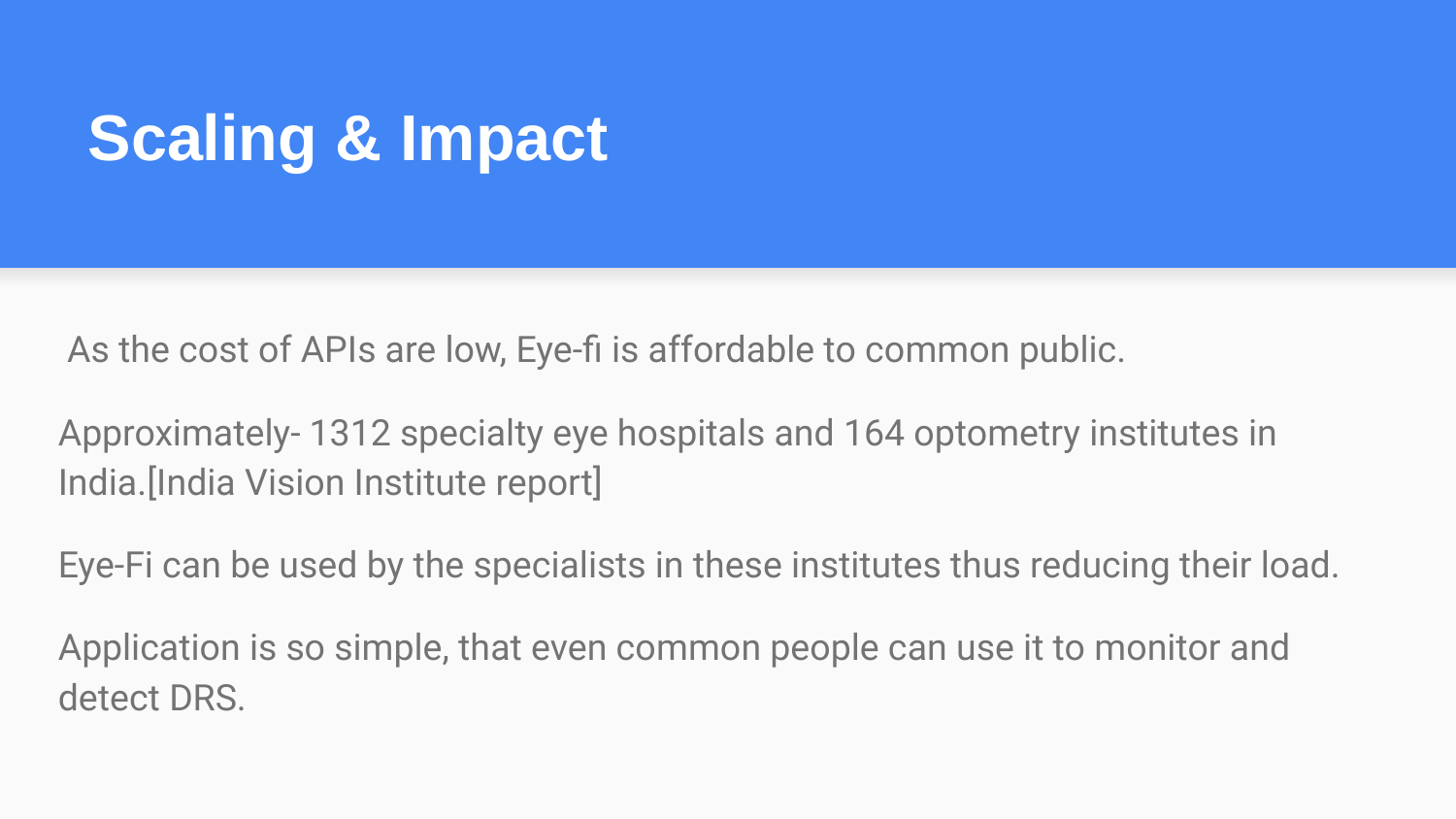

# Scaling & Impact
 As the cost of APIs are low, Eye-fi is affordable to common public.
Approximately- 1312 specialty eye hospitals and 164 optometry institutes in India.[India Vision Institute report]
Eye-Fi can be used by the specialists in these institutes thus reducing their load.
Application is so simple, that even common people can use it to monitor and detect DRS.